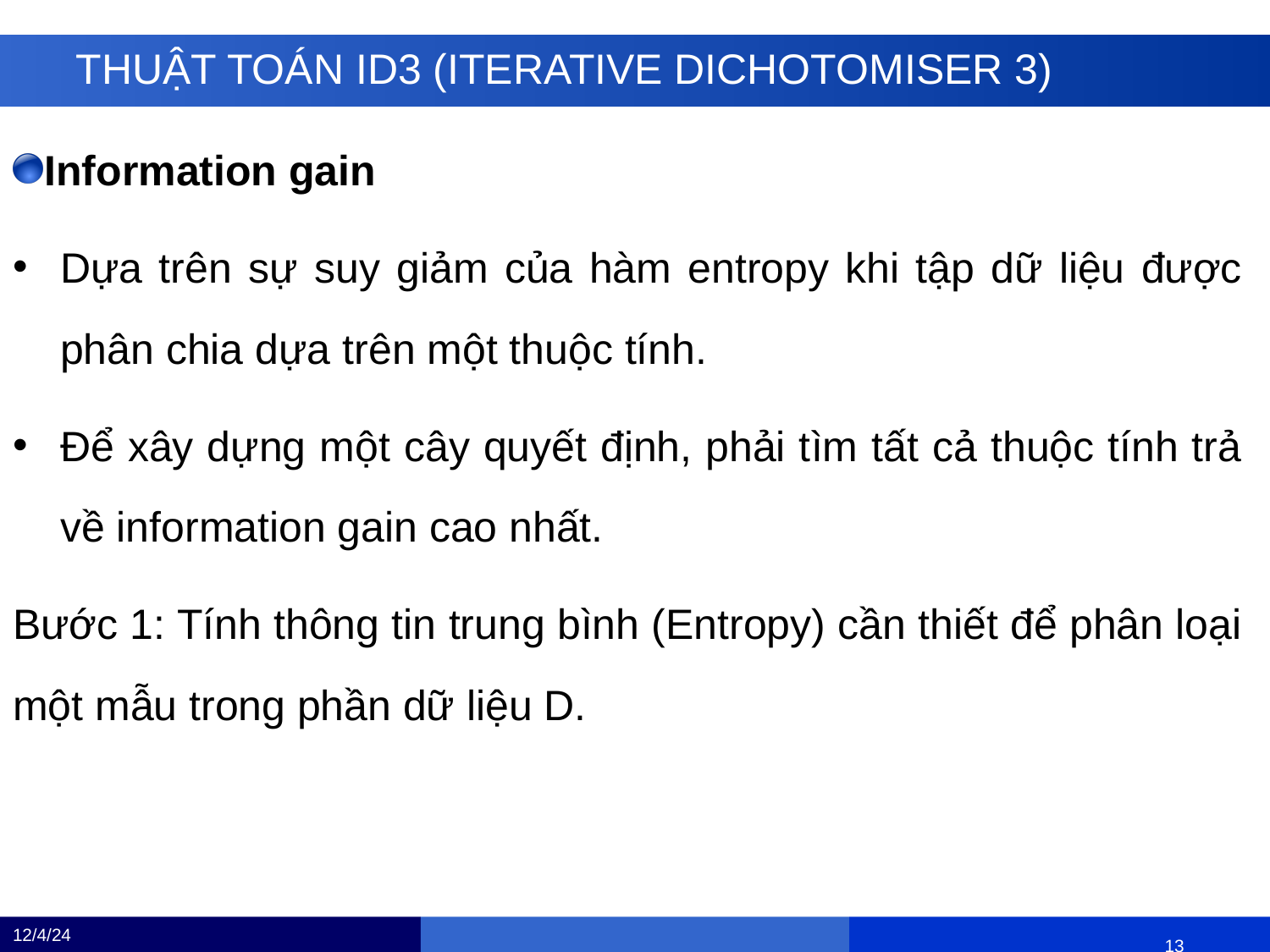

# THUẬT TOÁN ID3 (ITERATIVE DICHOTOMISER 3)
Information gain
Dựa trên sự suy giảm của hàm entropy khi tập dữ liệu được phân chia dựa trên một thuộc tính.
Để xây dựng một cây quyết định, phải tìm tất cả thuộc tính trả về information gain cao nhất.
Bước 1: Tính thông tin trung bình (Entropy) cần thiết để phân loại một mẫu trong phần dữ liệu D.

12/4/24

 		 			          13